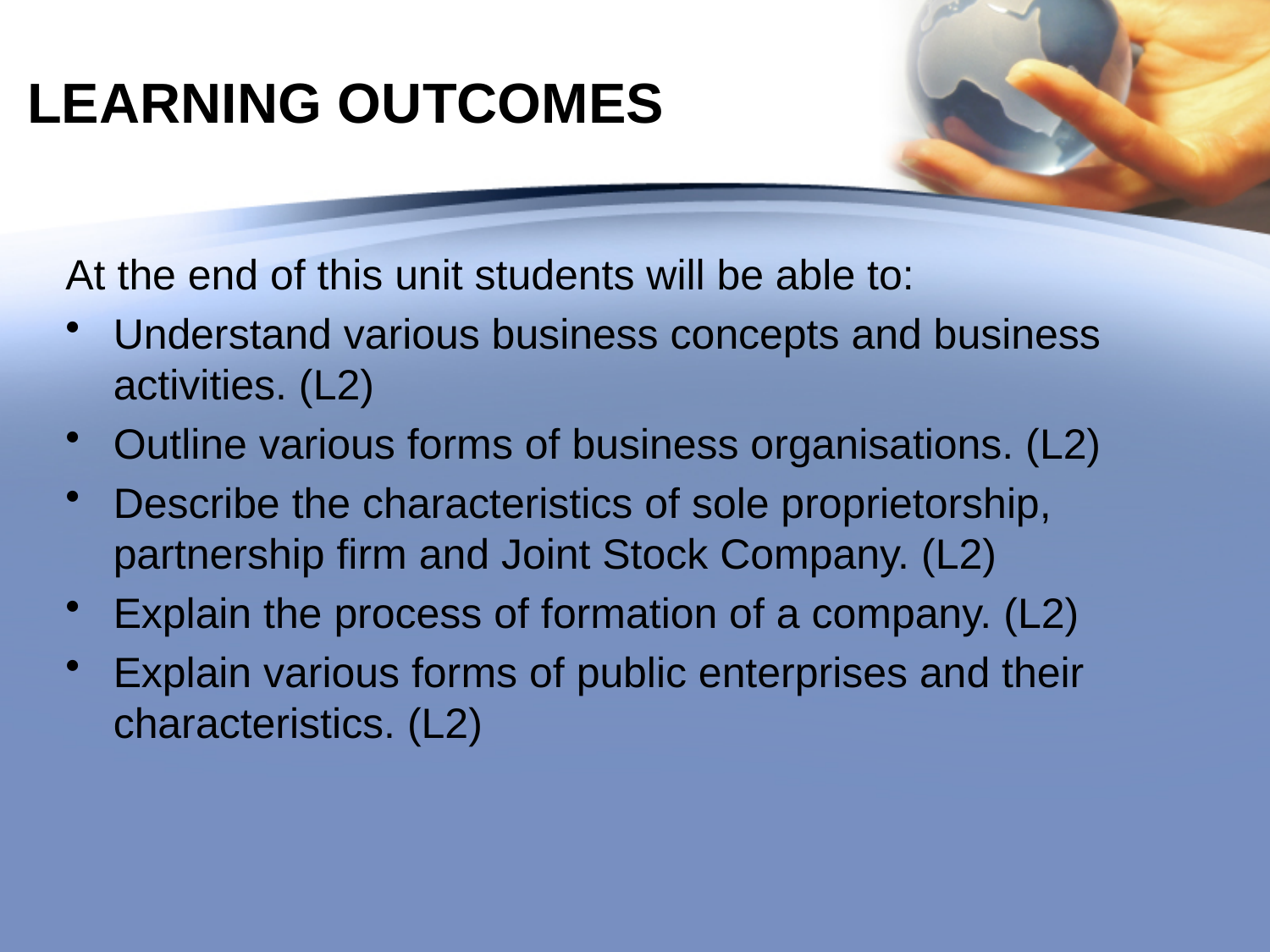

# LEARNING OUTCOMES
At the end of this unit students will be able to:
Understand various business concepts and business activities. (L2)
Outline various forms of business organisations. (L2)
Describe the characteristics of sole proprietorship, partnership firm and Joint Stock Company. (L2)
Explain the process of formation of a company. (L2)
Explain various forms of public enterprises and their characteristics. (L2)